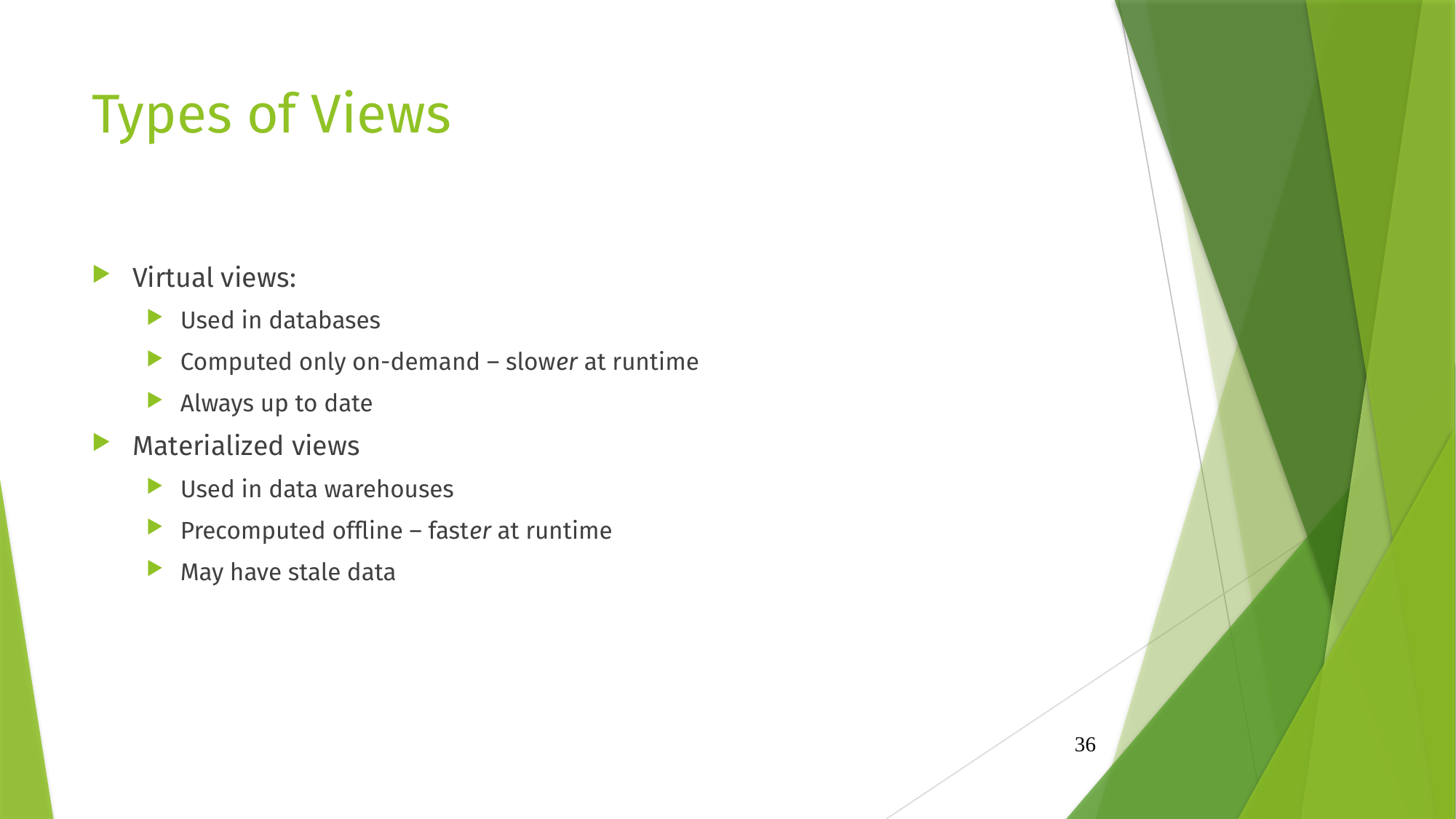

# Types of Views
Virtual views:
Used in databases
Computed only on-demand – slower at runtime
Always up to date
Materialized views
Used in data warehouses
Precomputed offline – faster at runtime
May have stale data
36